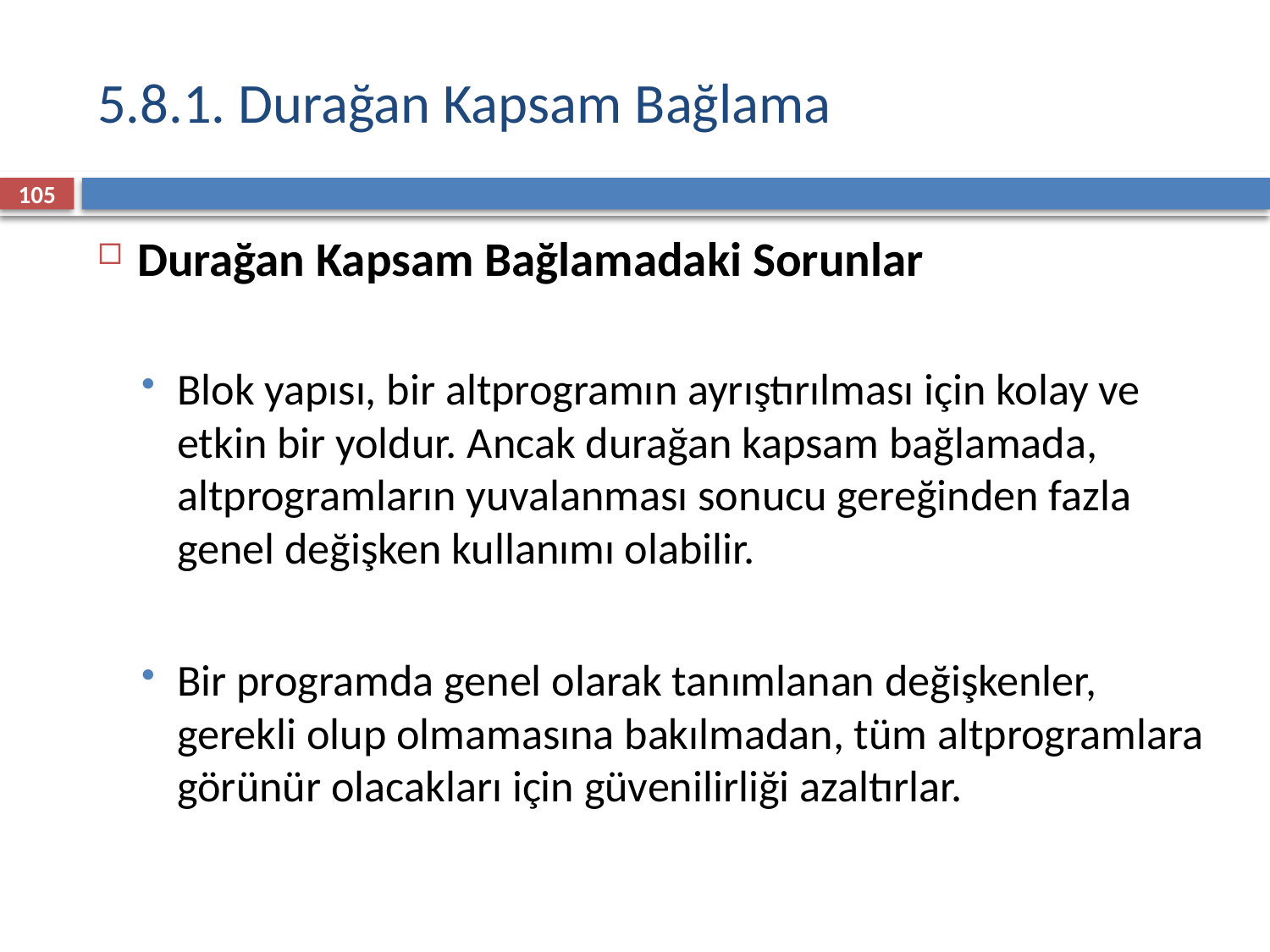

# 5.8.1. Durağan Kapsam Bağlama
105
Durağan Kapsam Bağlamadaki Sorunlar

Blok yapısı, bir altprogramın ayrıştırılması için kolay ve etkin bir yoldur. Ancak durağan kapsam bağlamada, altprogramların yuvalanması sonucu gereğinden fazla genel değişken kullanımı olabilir.

Bir programda genel olarak tanımlanan değişkenler, gerekli olup olmamasına bakılmadan, tüm altprogramlara görünür olacakları için güvenilirliği azaltırlar.